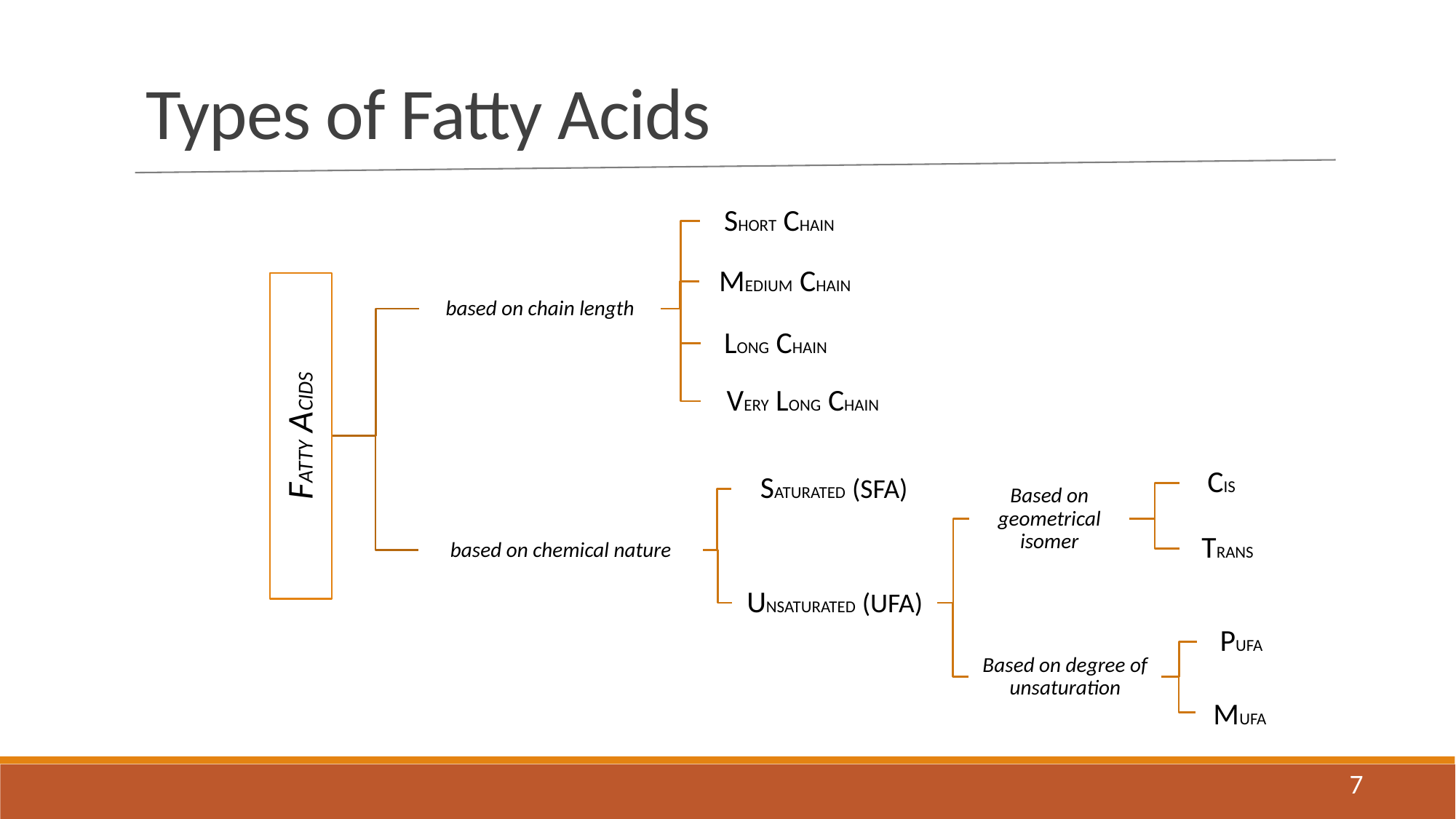

Types of Fatty Acids

FATTY ACIDS
based on chain length
SHORT CHAIN
MEDIUM CHAIN
LONG CHAIN
VERY LONG CHAIN
based on chemical nature
SATURATED (SFA)
UNSATURATED (UFA)
Based on geometrical isomer
CIS
TRANS
Based on degree of unsaturation
PUFA
MUFA
7